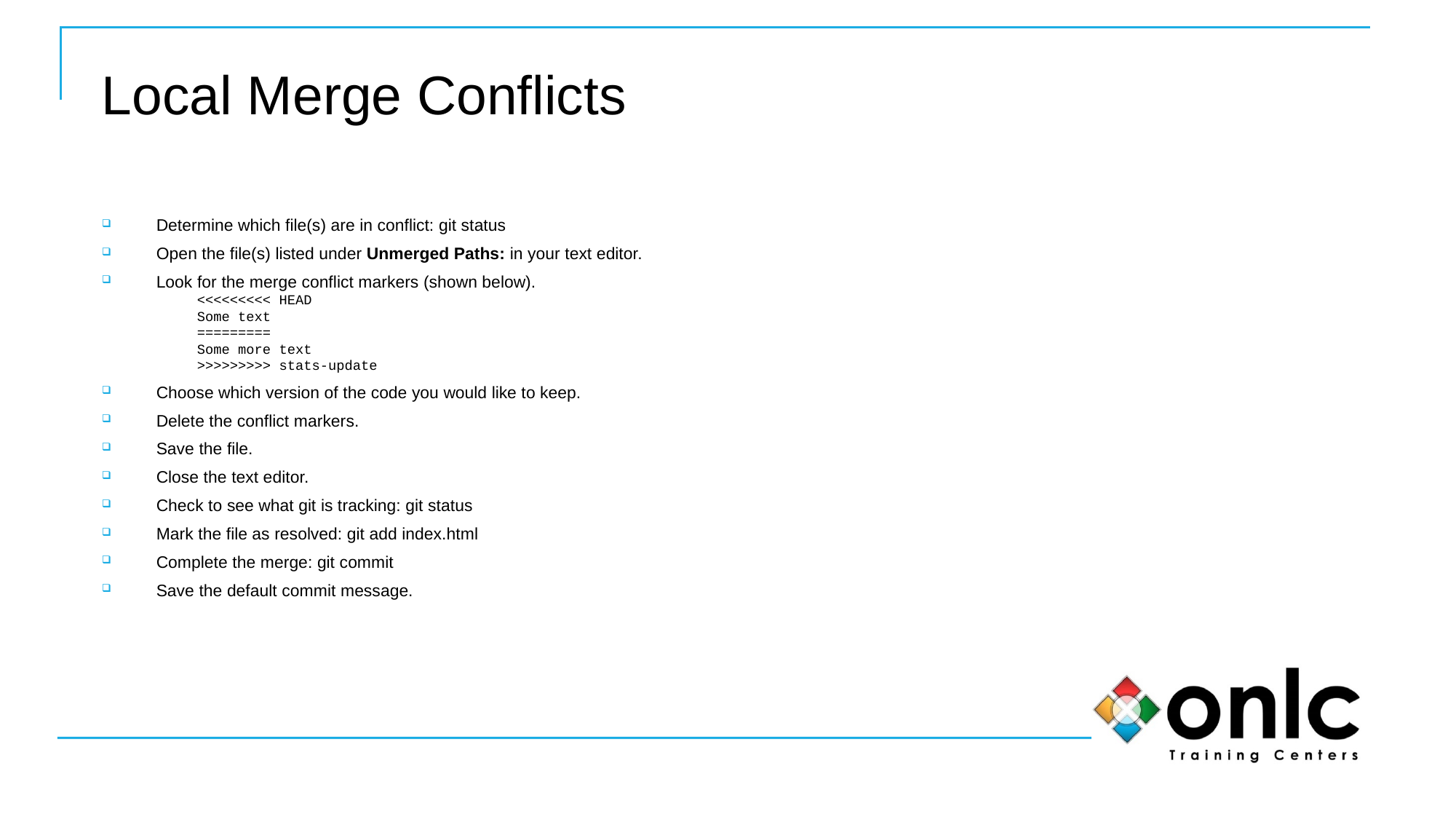

# Local Merge Conflicts

Determine which file(s) are in conflict: git status
Open the file(s) listed under Unmerged Paths: in your text editor.
Look for the merge conflict markers (shown below).
<<<<<<<<< HEAD
Some text
=========
Some more text
>>>>>>>>> stats-update
Choose which version of the code you would like to keep.
Delete the conflict markers.
Save the file.
Close the text editor.
Check to see what git is tracking: git status
Mark the file as resolved: git add index.html
Complete the merge: git commit
Save the default commit message.